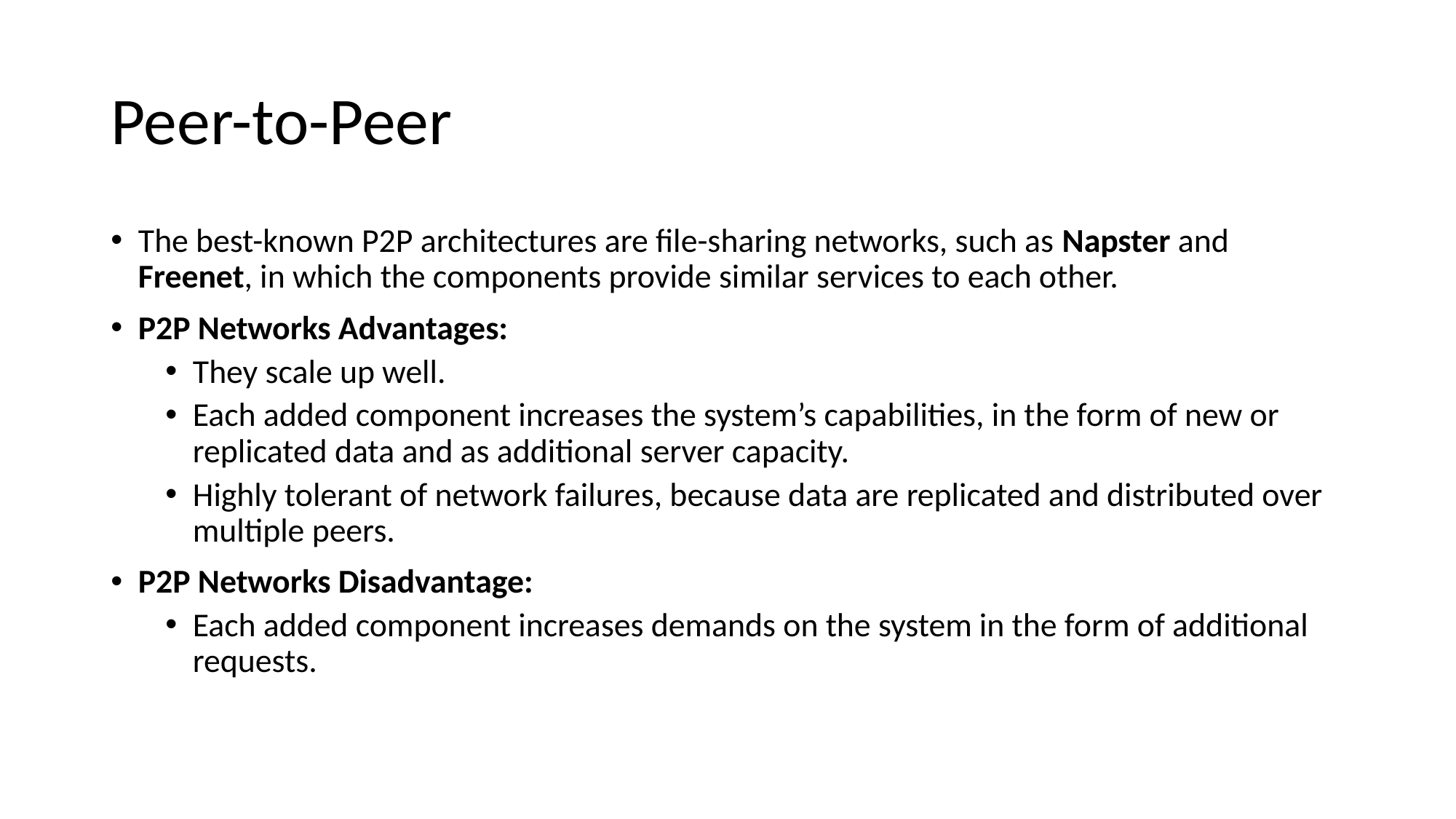

# Peer-to-Peer
The best-known P2P architectures are file-sharing networks, such as Napster and Freenet, in which the components provide similar services to each other.
P2P Networks Advantages:
They scale up well.
Each added component increases the system’s capabilities, in the form of new or replicated data and as additional server capacity.
Highly tolerant of network failures, because data are replicated and distributed over multiple peers.
P2P Networks Disadvantage:
Each added component increases demands on the system in the form of additional requests.